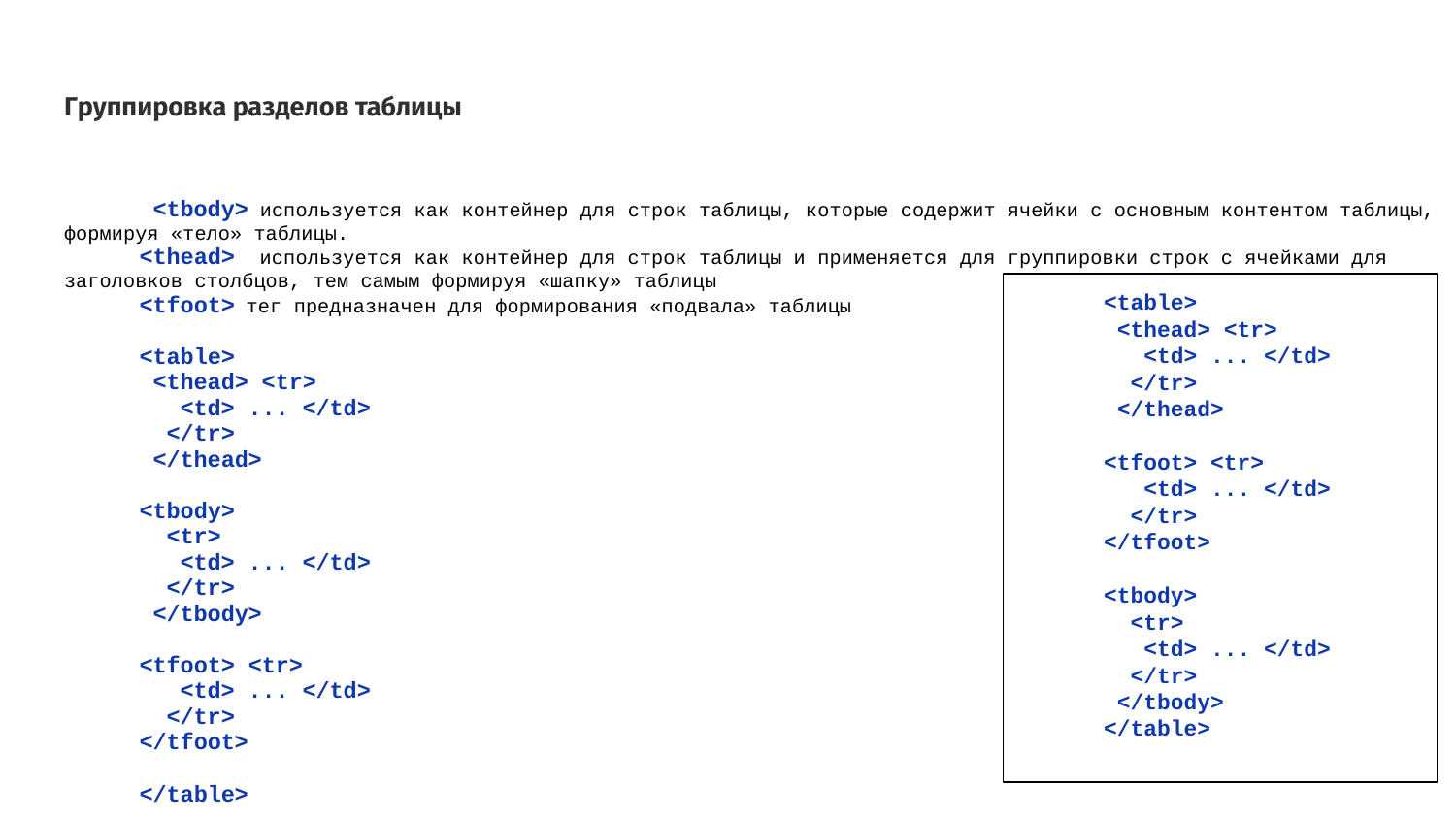

# Группировка разделов таблицы

 <tbody> используется как контейнер для строк таблицы, которые содержит ячейки с основным контентом таблицы, формируя «тело» таблицы.
<thead>  используется как контейнер для строк таблицы и применяется для группировки строк с ячейками для заголовков столбцов, тем самым формируя «шапку» таблицы
<tfoot> тег предназначен для формирования «подвала» таблицы

<table>
 <thead> <tr>
   <td> ... </td>
  </tr>
 </thead>

<tbody>
  <tr>
   <td> ... </td>
  </tr>
 </tbody>

<tfoot> <tr>
   <td> ... </td>
  </tr>
</tfoot>

</table>
<table>
 <thead> <tr>
   <td> ... </td>
  </tr>
 </thead>

<tfoot> <tr>
   <td> ... </td>
  </tr>
</tfoot>

<tbody>
  <tr>
   <td> ... </td>
  </tr>
 </tbody>
</table>